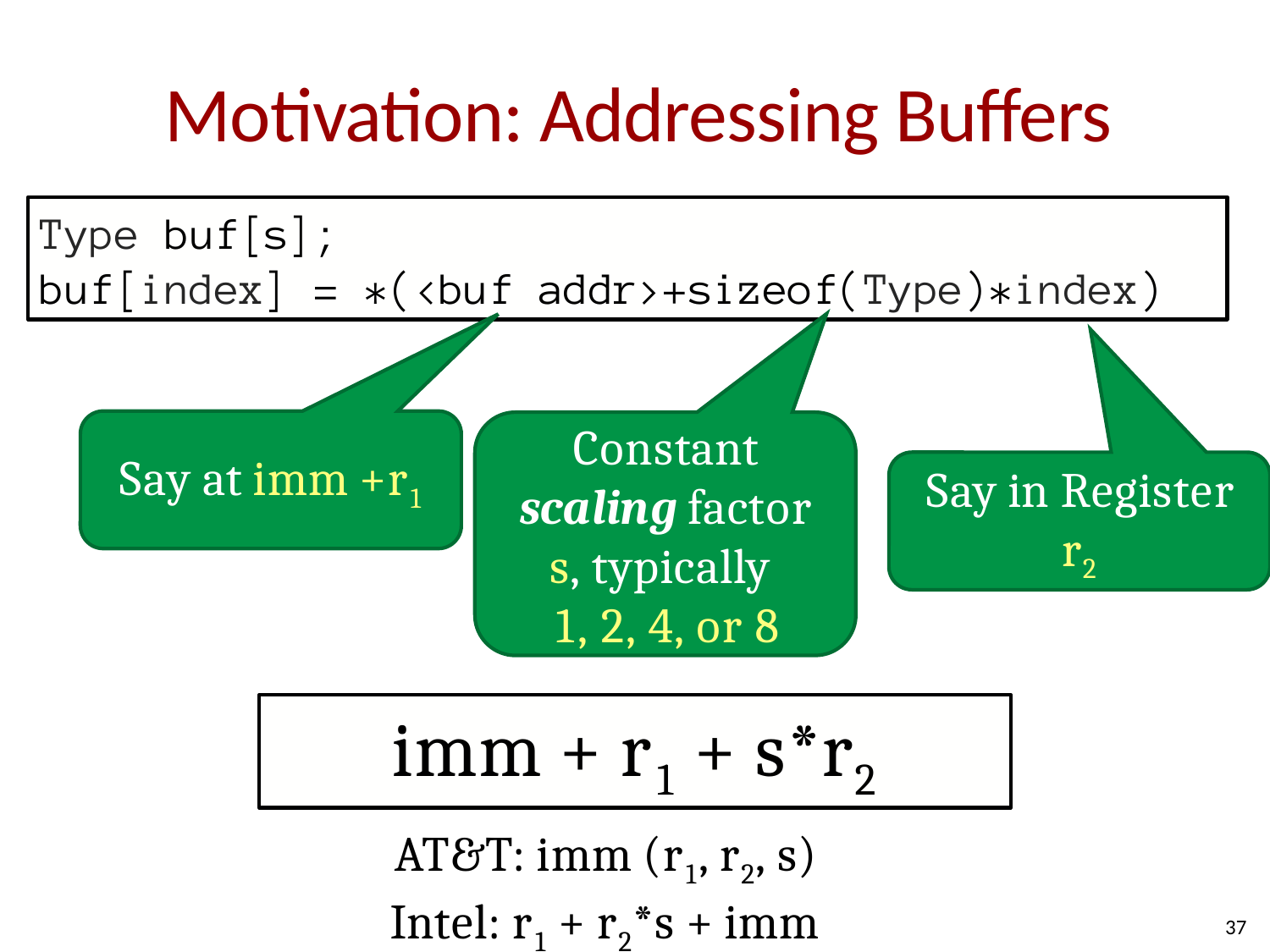

# Motivation: Addressing Buffers
Type buf[s];
buf[index] = *(<buf addr>+sizeof(Type)*index)
Say at imm +r1
Constant scaling factor s, typically
1, 2, 4, or 8
Say in Register r2
imm + r1 + s*r2
AT&T: imm (r1, r2, s)
Intel: r1 + r2*s + imm
37